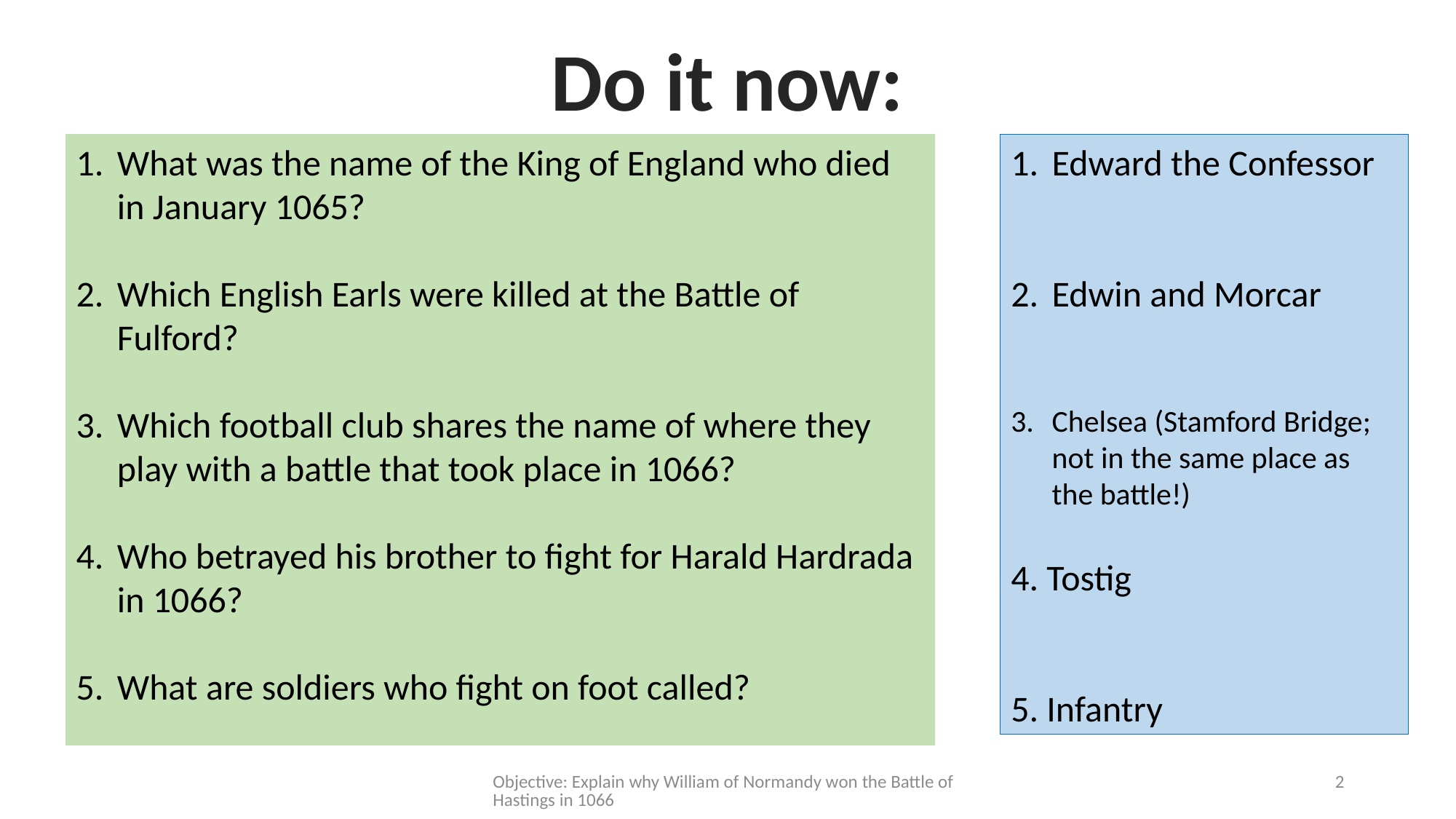

Do it now:
What was the name of the King of England who died in January 1065?

Which English Earls were killed at the Battle of Fulford?

Which football club shares the name of where they play with a battle that took place in 1066?

Who betrayed his brother to fight for Harald Hardrada in 1066?

What are soldiers who fight on foot called?

Edward the Confessor

Edwin and Morcar

Chelsea (Stamford Bridge; not in the same place as the battle!)

4. Tostig

5. Infantry
Objective: Explain why William of Normandy won the Battle of Hastings in 1066
2